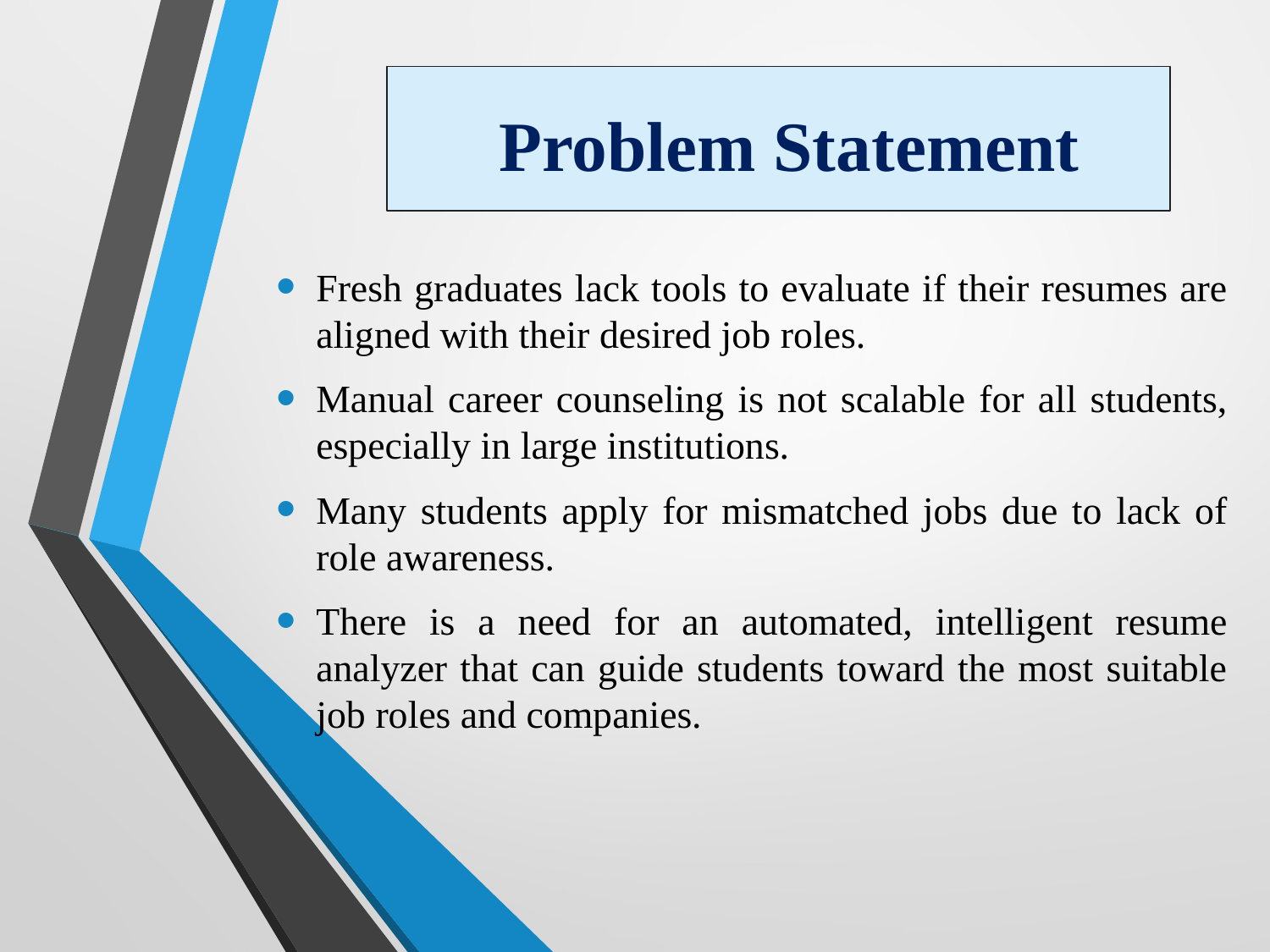

# Problem Statement

Fresh graduates lack tools to evaluate if their resumes are aligned with their desired job roles.
Manual career counseling is not scalable for all students, especially in large institutions.
Many students apply for mismatched jobs due to lack of role awareness.
There is a need for an automated, intelligent resume analyzer that can guide students toward the most suitable job roles and companies.